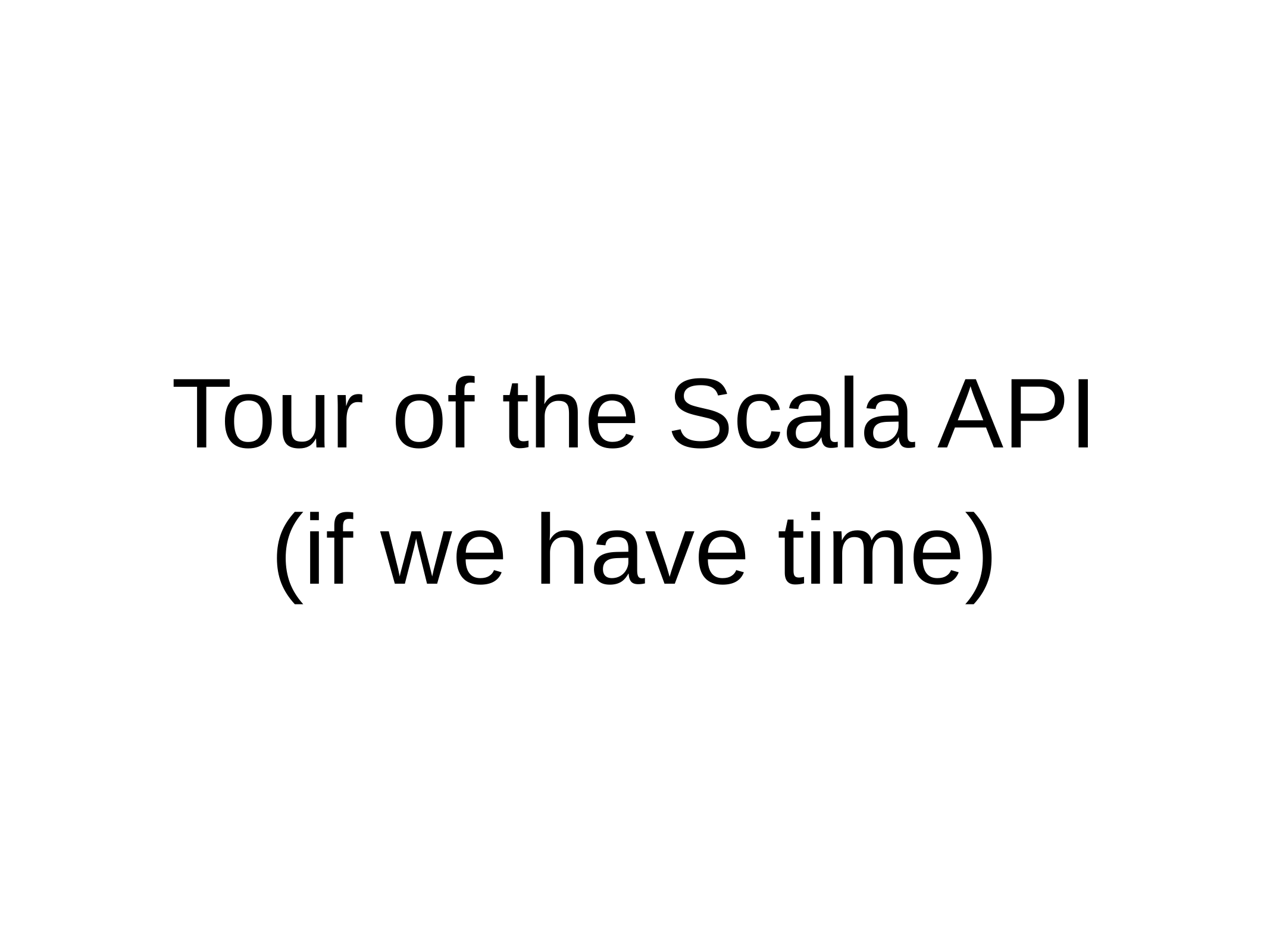

# Tour of the Scala API
(if we have time)